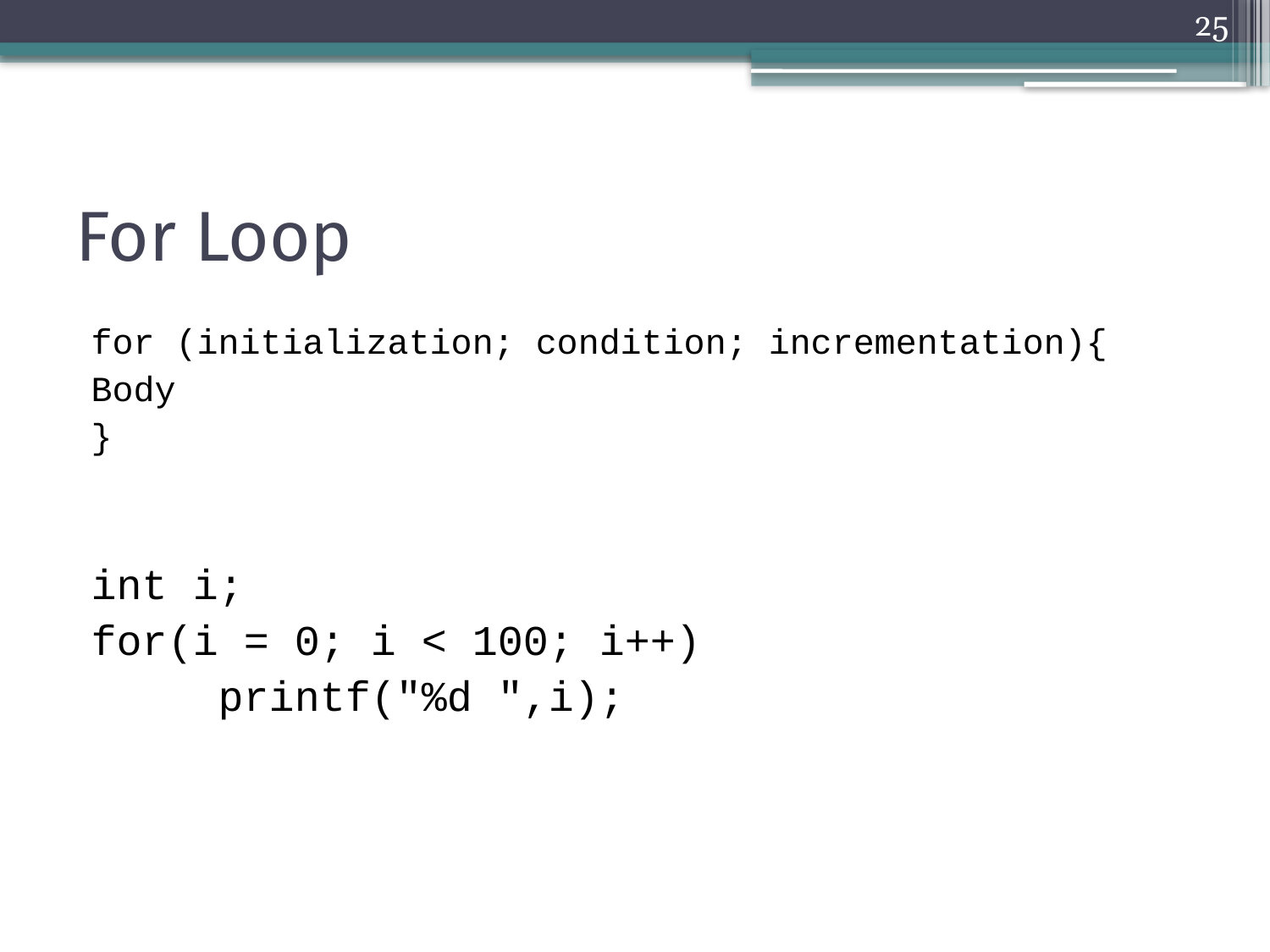

25
# For Loop
for (initialization; condition; incrementation){
Body
}

int i;
for(i = 0; i < 100; i++)
	printf("%d ",i);